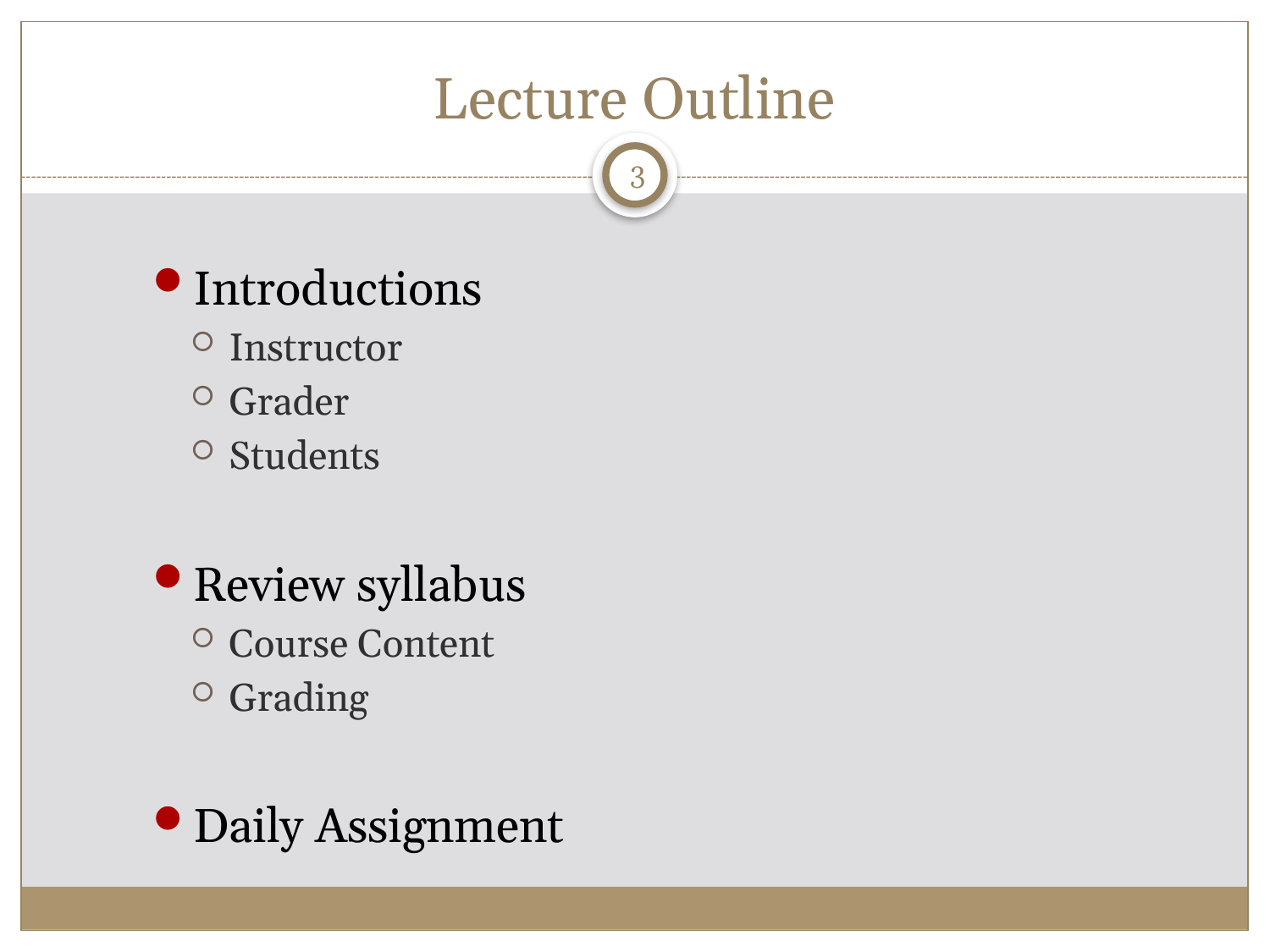

# Lecture Outline
3
Introductions
Instructor
Grader
Students

Review syllabus
Course Content
Grading

Daily Assignment